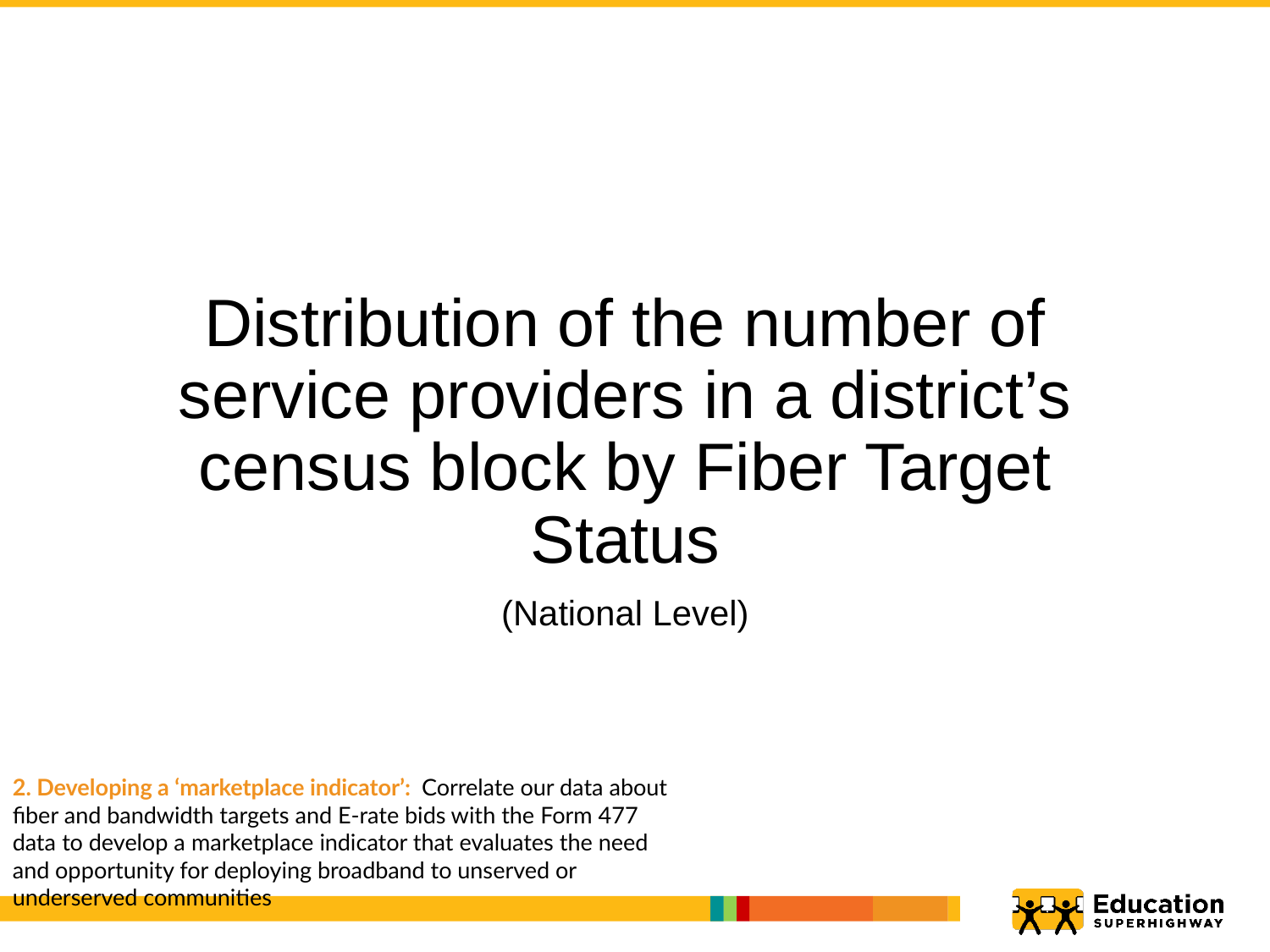

Distribution of the number of service providers in a district’s census block by Fiber Target Status
(National Level)
2. Developing a ‘marketplace indicator’:  Correlate our data about fiber and bandwidth targets and E-rate bids with the Form 477 data to develop a marketplace indicator that evaluates the need and opportunity for deploying broadband to unserved or underserved communities